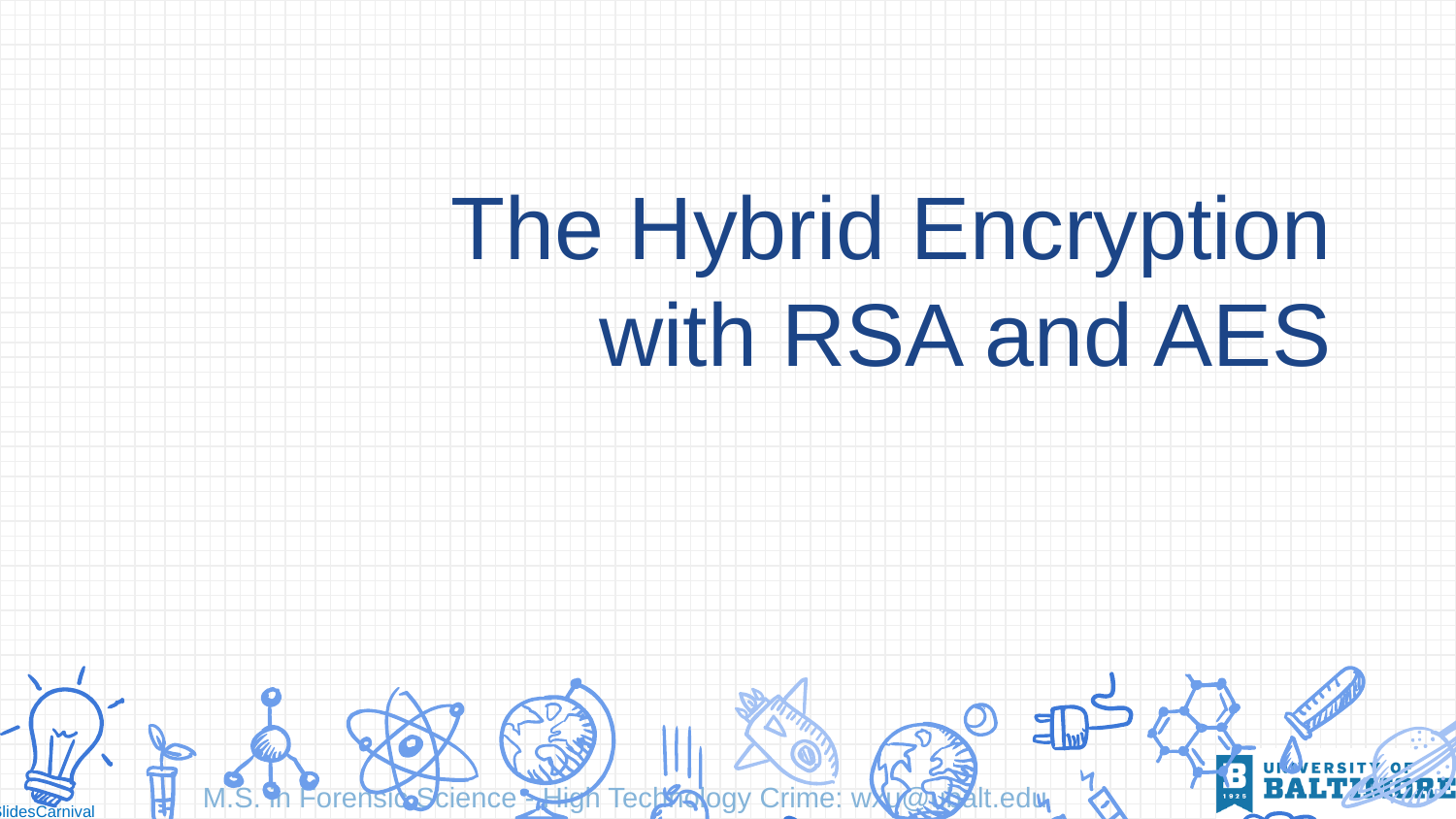

# The Hybrid Encryption with RSA and AES